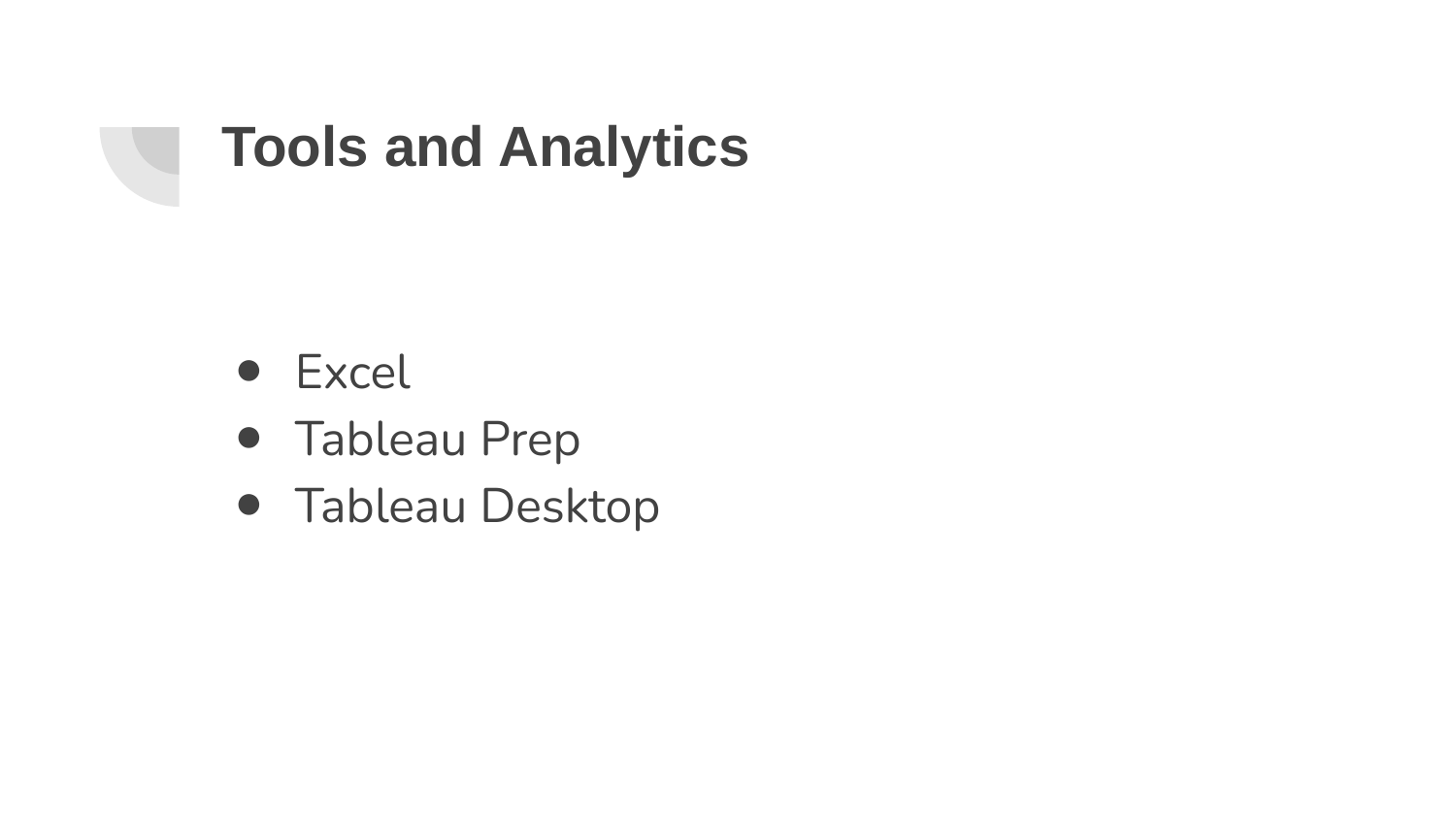

# Tools and Analytics
Excel
Tableau Prep
Tableau Desktop